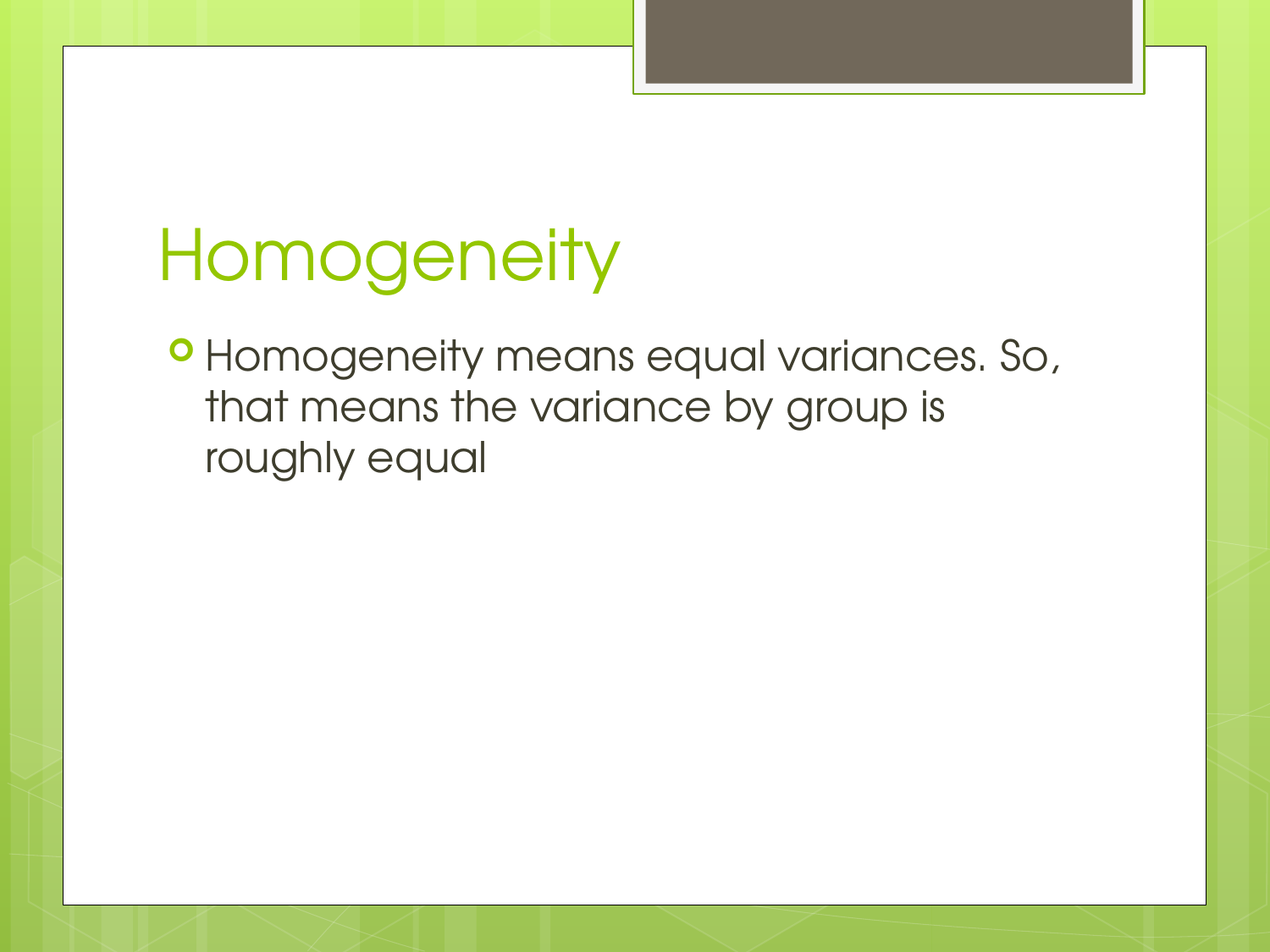

# Homogeneity
Homogeneity means equal variances. So, that means the variance by group is roughly equal